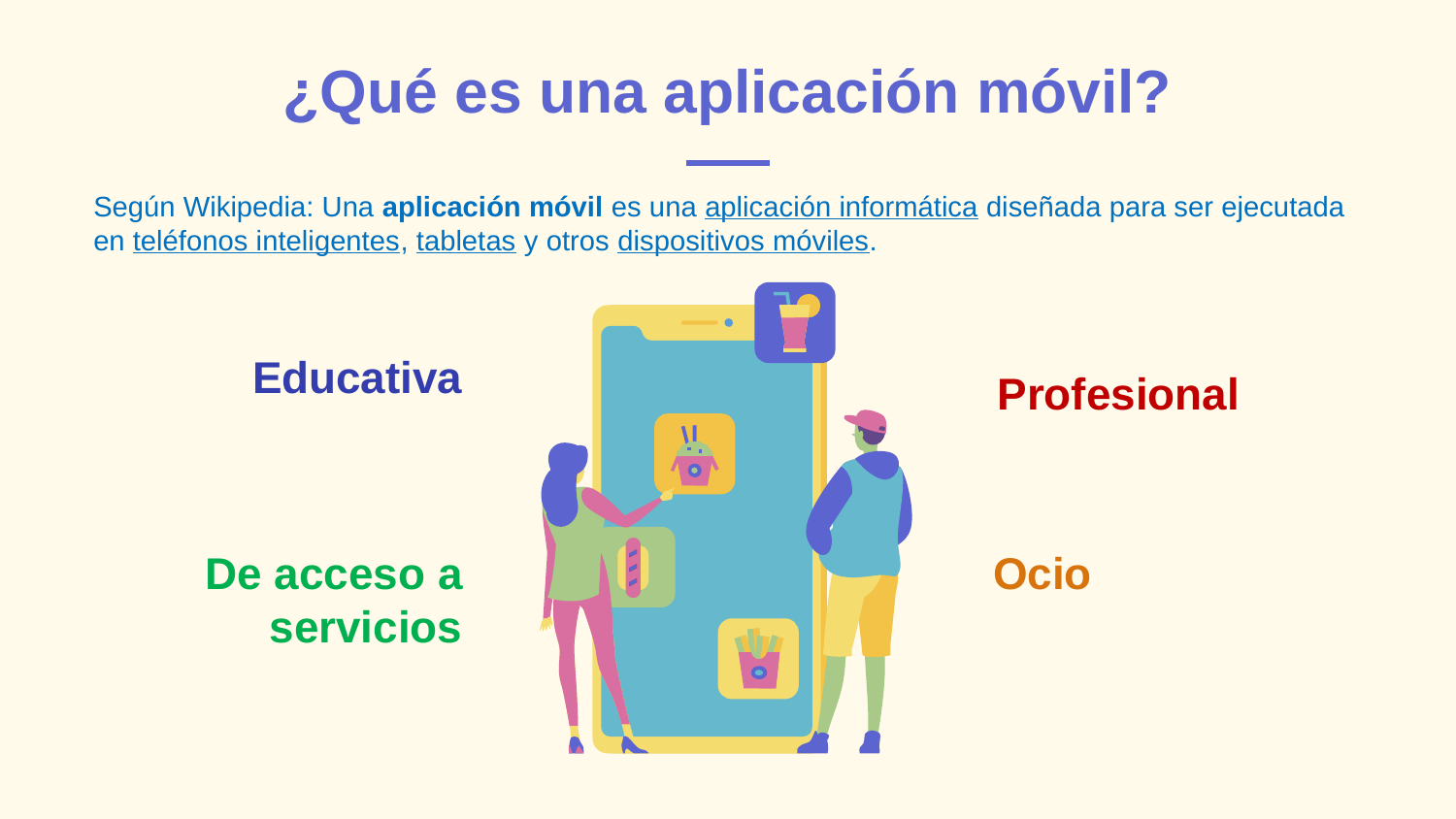

# ¿Qué es una aplicación móvil?
Según Wikipedia: Una aplicación móvil es una aplicación informática diseñada para ser ejecutada en teléfonos inteligentes, tabletas y otros dispositivos móviles.

Educativa
Profesional
De acceso a servicios
Ocio